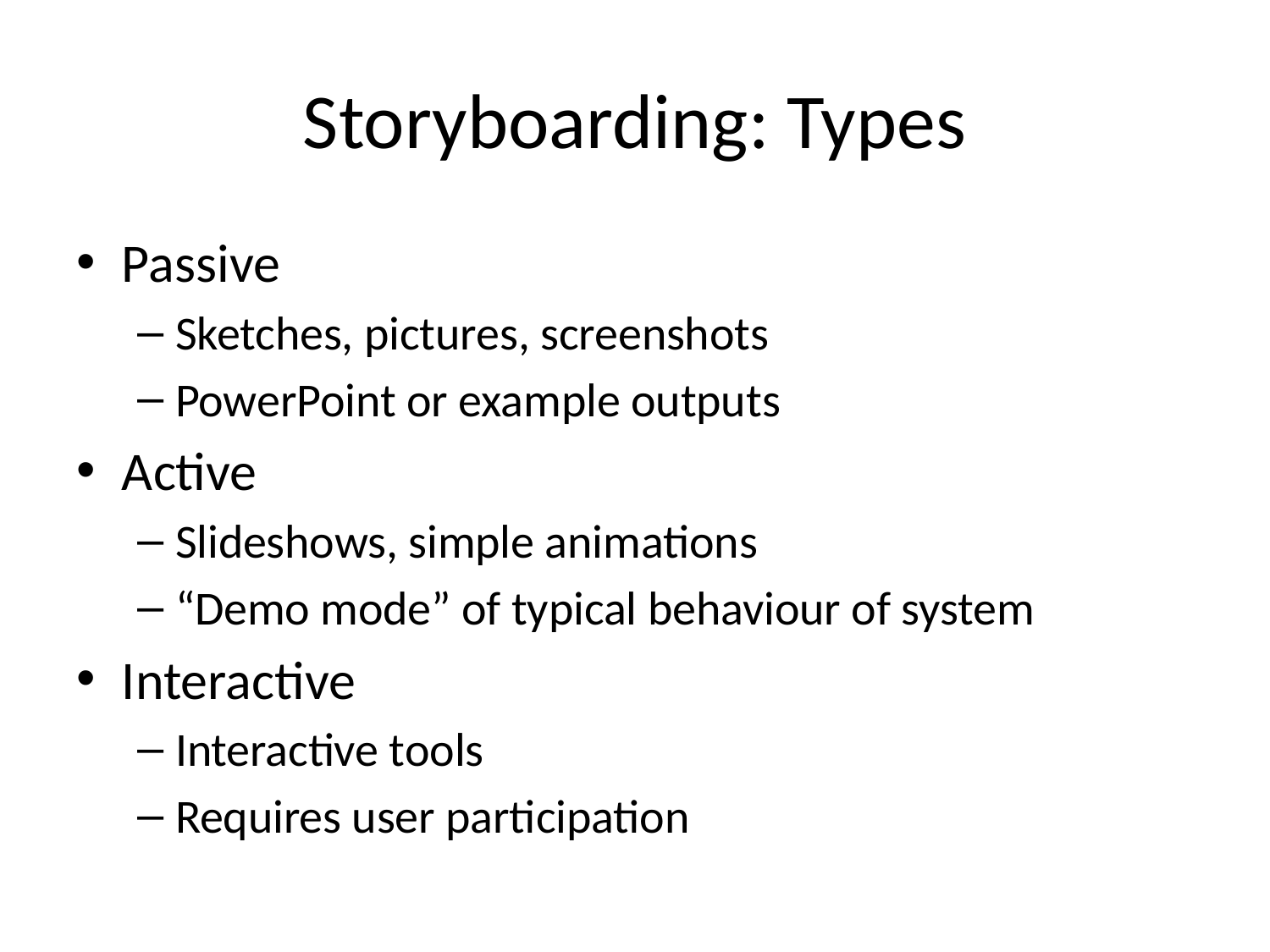

# Storyboarding: Types
Passive
Sketches, pictures, screenshots
PowerPoint or example outputs
Active
Slideshows, simple animations
“Demo mode” of typical behaviour of system
Interactive
Interactive tools
Requires user participation